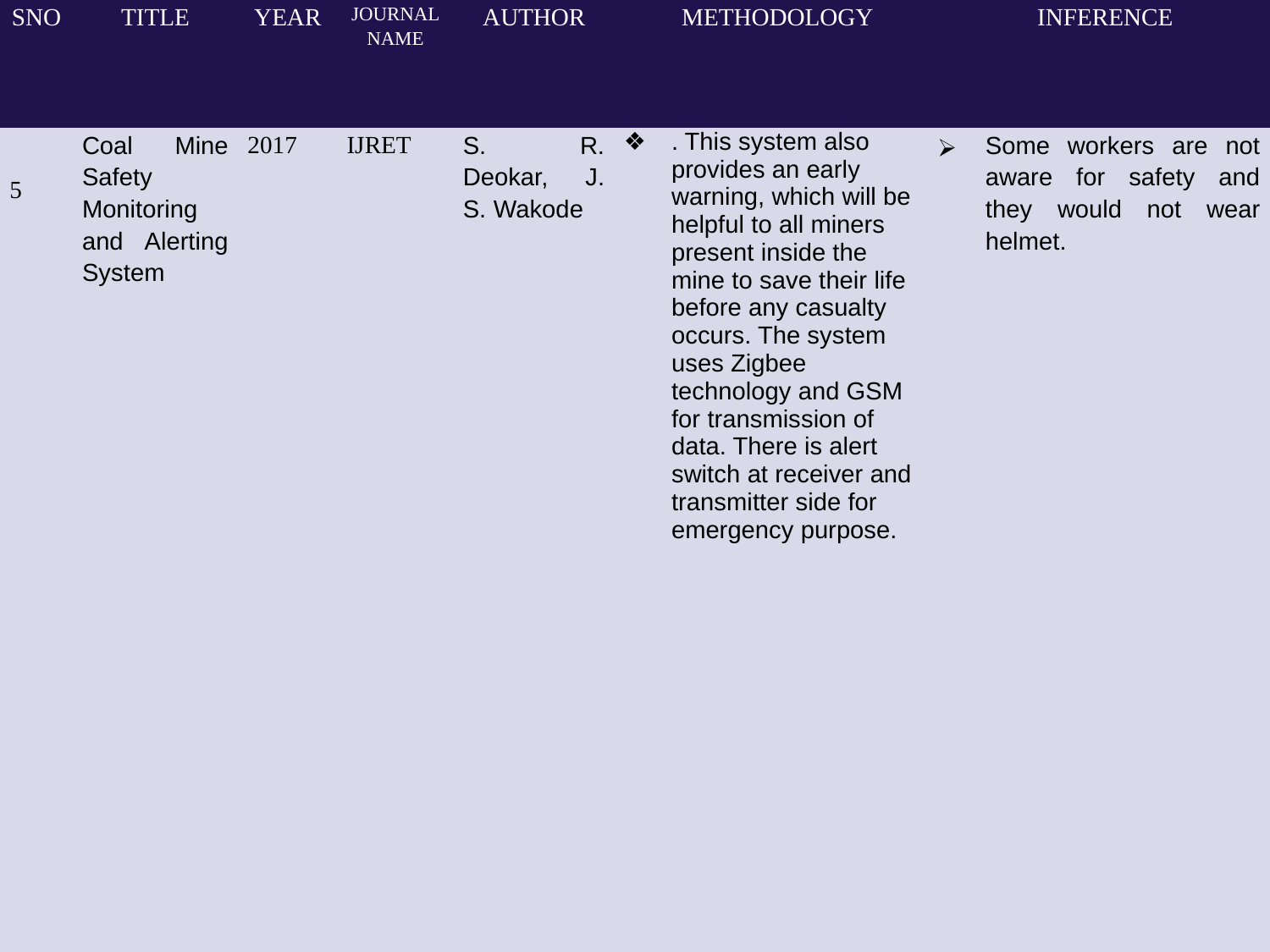

| SNO | TITLE | YEAR | JOURNAL NAME | AUTHOR | METHODOLOGY | INFERENCE |
| --- | --- | --- | --- | --- | --- | --- |
| 5 | Coal Mine Safety Monitoring and Alerting System | 2017 | IJRET | S. R. Deokar, J. S. Wakode | . This system also provides an early warning, which will be helpful to all miners present inside the mine to save their life before any casualty occurs. The system uses Zigbee technology and GSM for transmission of data. There is alert switch at receiver and transmitter side for emergency purpose. | Some workers are not aware for safety and they would not wear helmet. |